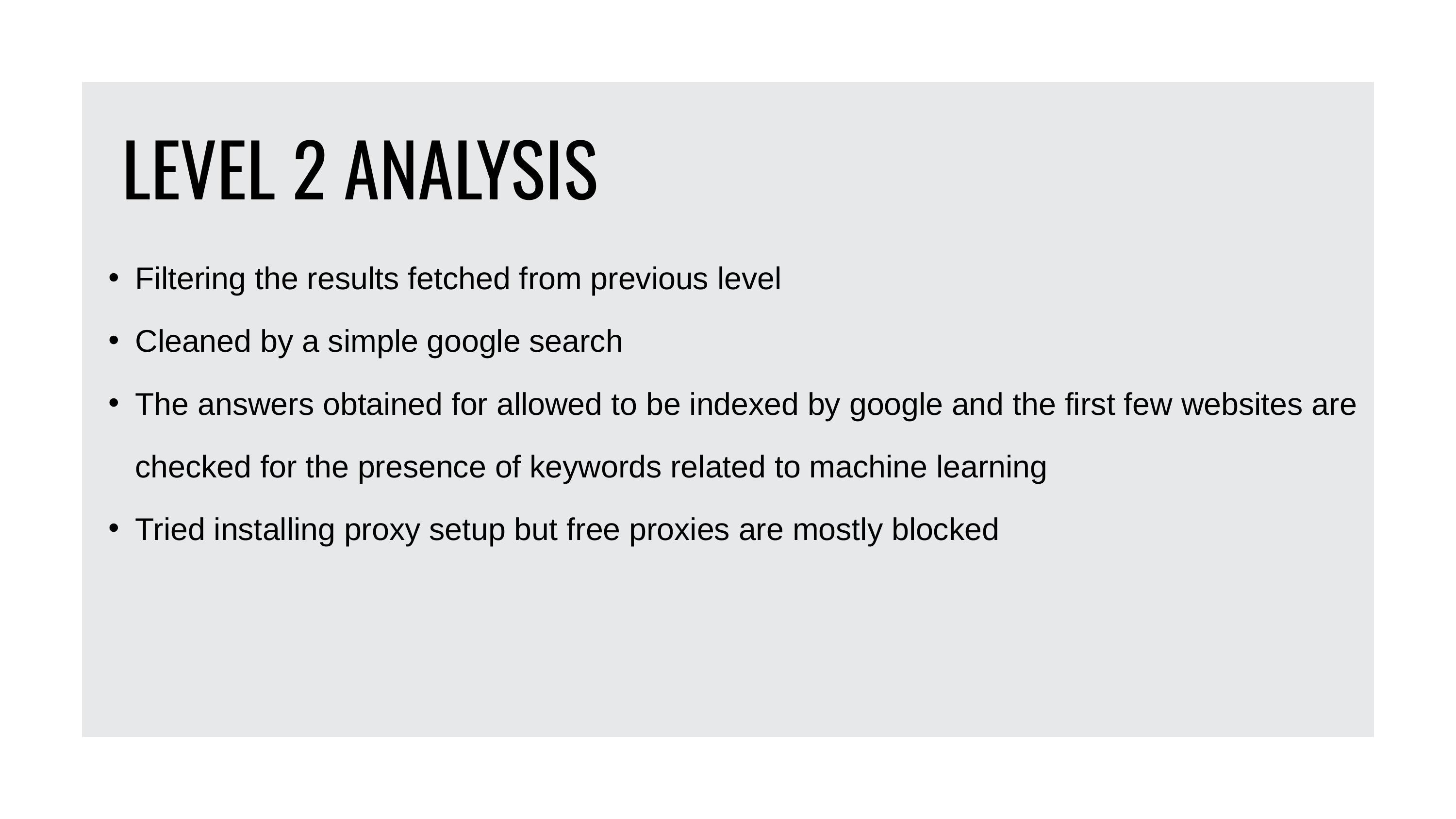

LEVEL 2 ANALYSIS

Filtering the results fetched from previous level
Cleaned by a simple google search
The answers obtained for allowed to be indexed by google and the first few websites are checked for the presence of keywords related to machine learning
Tried installing proxy setup but free proxies are mostly blocked